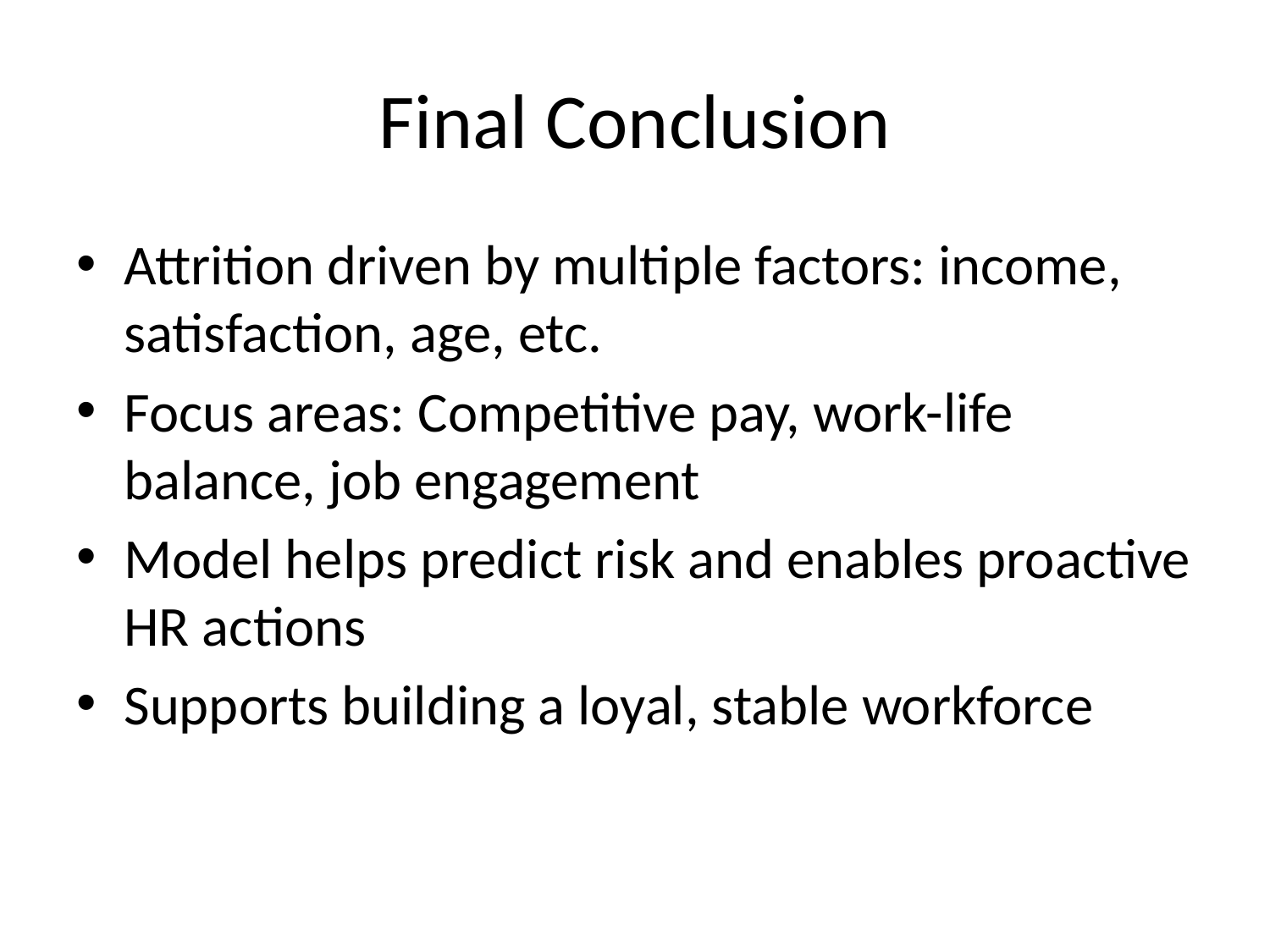

# Final Conclusion
Attrition driven by multiple factors: income, satisfaction, age, etc.
Focus areas: Competitive pay, work-life balance, job engagement
Model helps predict risk and enables proactive HR actions
Supports building a loyal, stable workforce